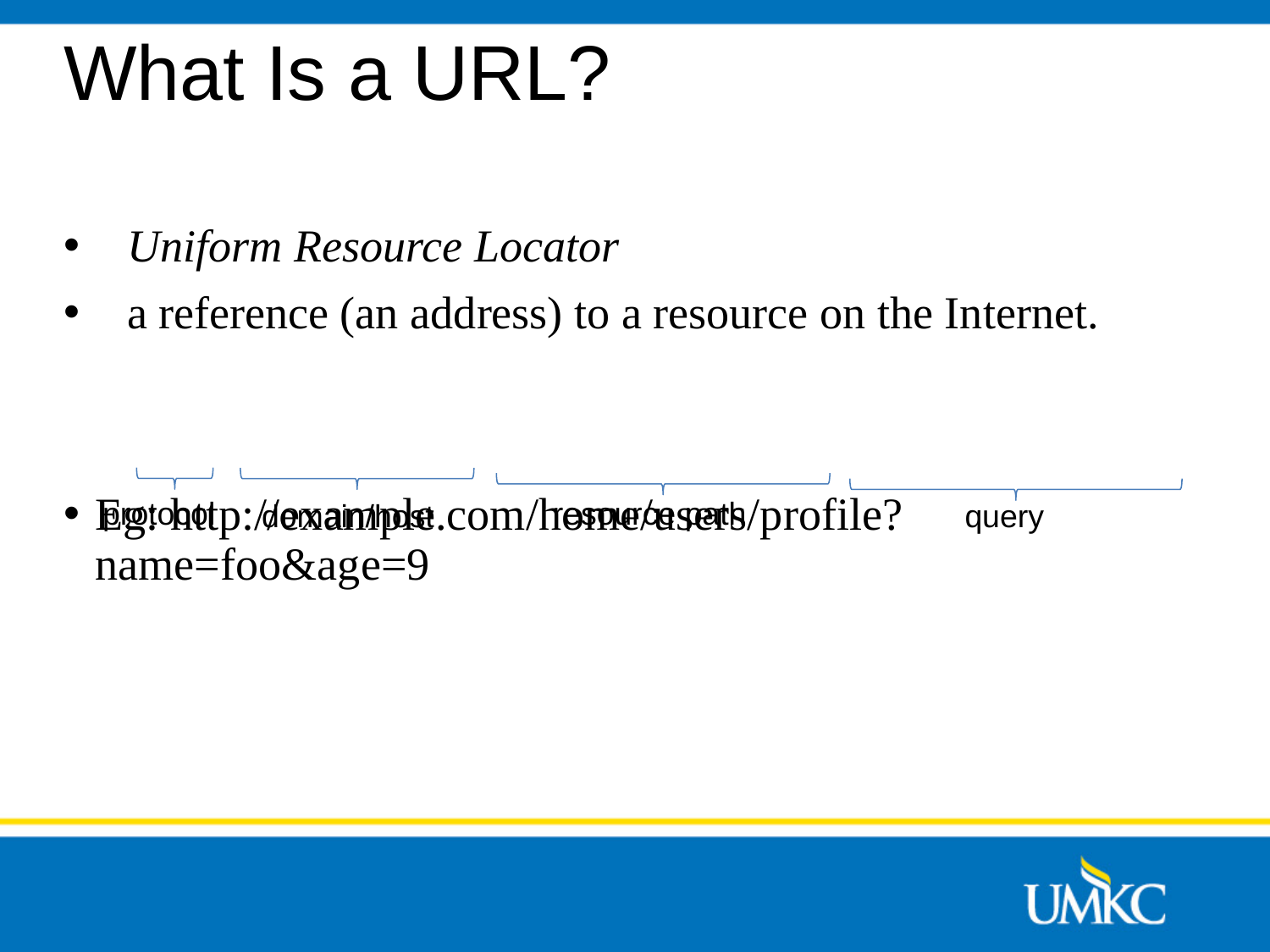

# What Is a URL?

Uniform Resource Locator
a reference (an address) to a resource on the Internet.

Eg: http://example.com/home/users/profile?name=foo&age=9

protocol
resource path
domain/host
query